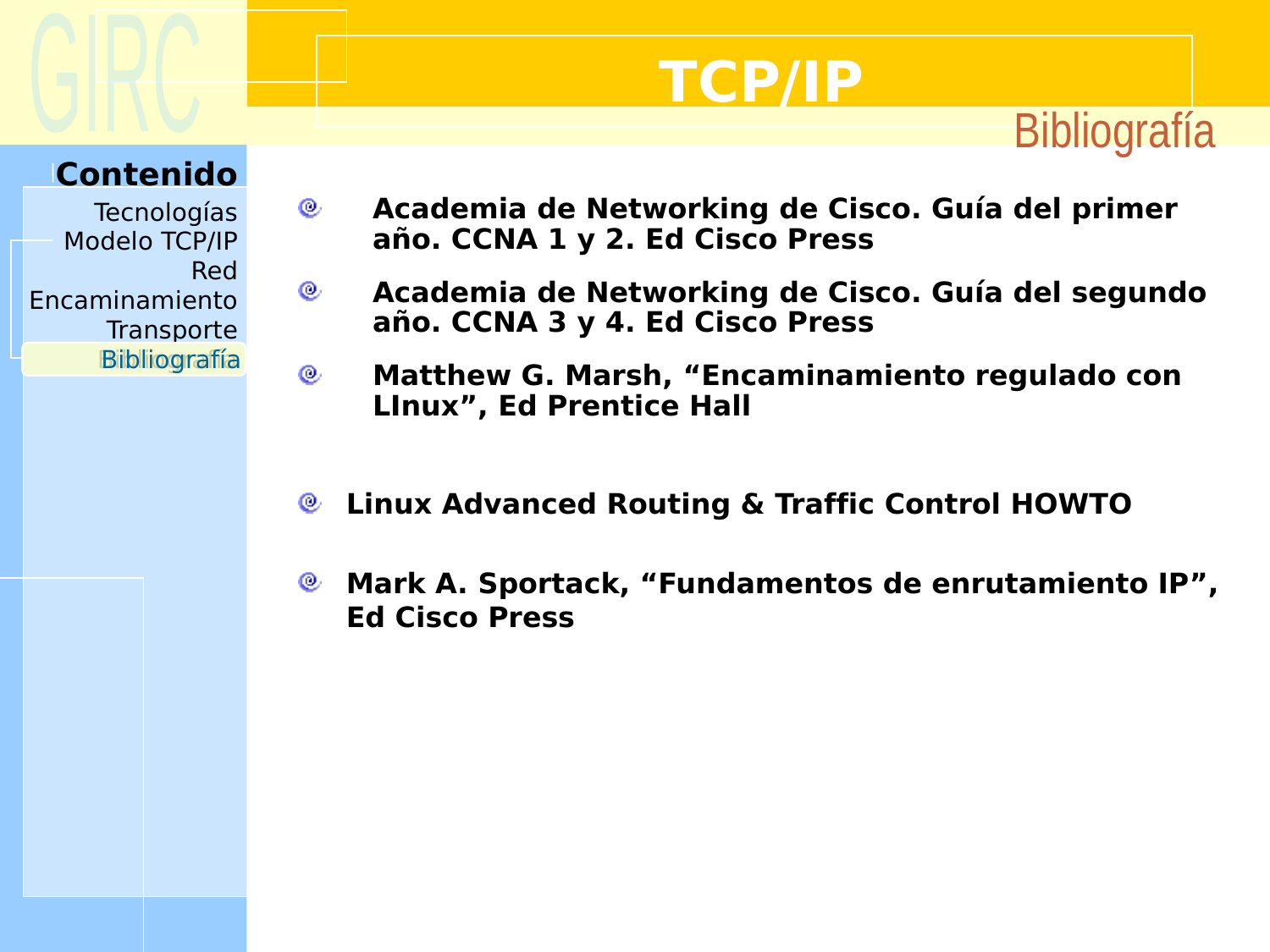

# TCP/IP
Bibliografía
Academia de Networking de Cisco. Guía del primer año. CCNA 1 y 2. Ed Cisco Press
Academia de Networking de Cisco. Guía del segundo año. CCNA 3 y 4. Ed Cisco Press
Matthew G. Marsh, “Encaminamiento regulado con LInux”, Ed Prentice Hall

Linux Advanced Routing & Traffic Control HOWTO

Mark A. Sportack, “Fundamentos de enrutamiento IP”, Ed Cisco Press

Bibliografía